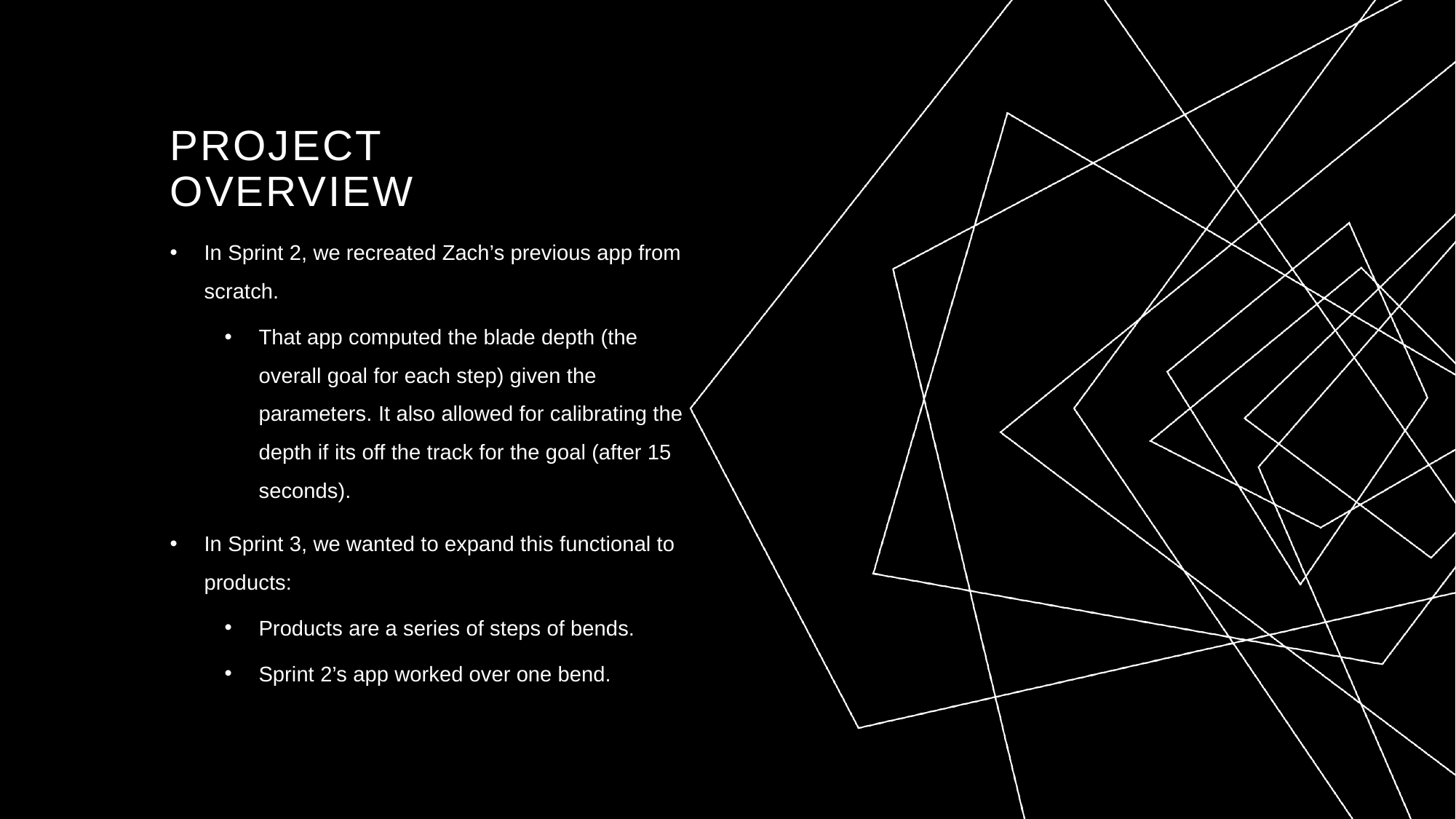

# Project Overview
In Sprint 2, we recreated Zach’s previous app from scratch.
That app computed the blade depth (the overall goal for each step) given the parameters. It also allowed for calibrating the depth if its off the track for the goal (after 15 seconds).
In Sprint 3, we wanted to expand this functional to products:
Products are a series of steps of bends.
Sprint 2’s app worked over one bend.